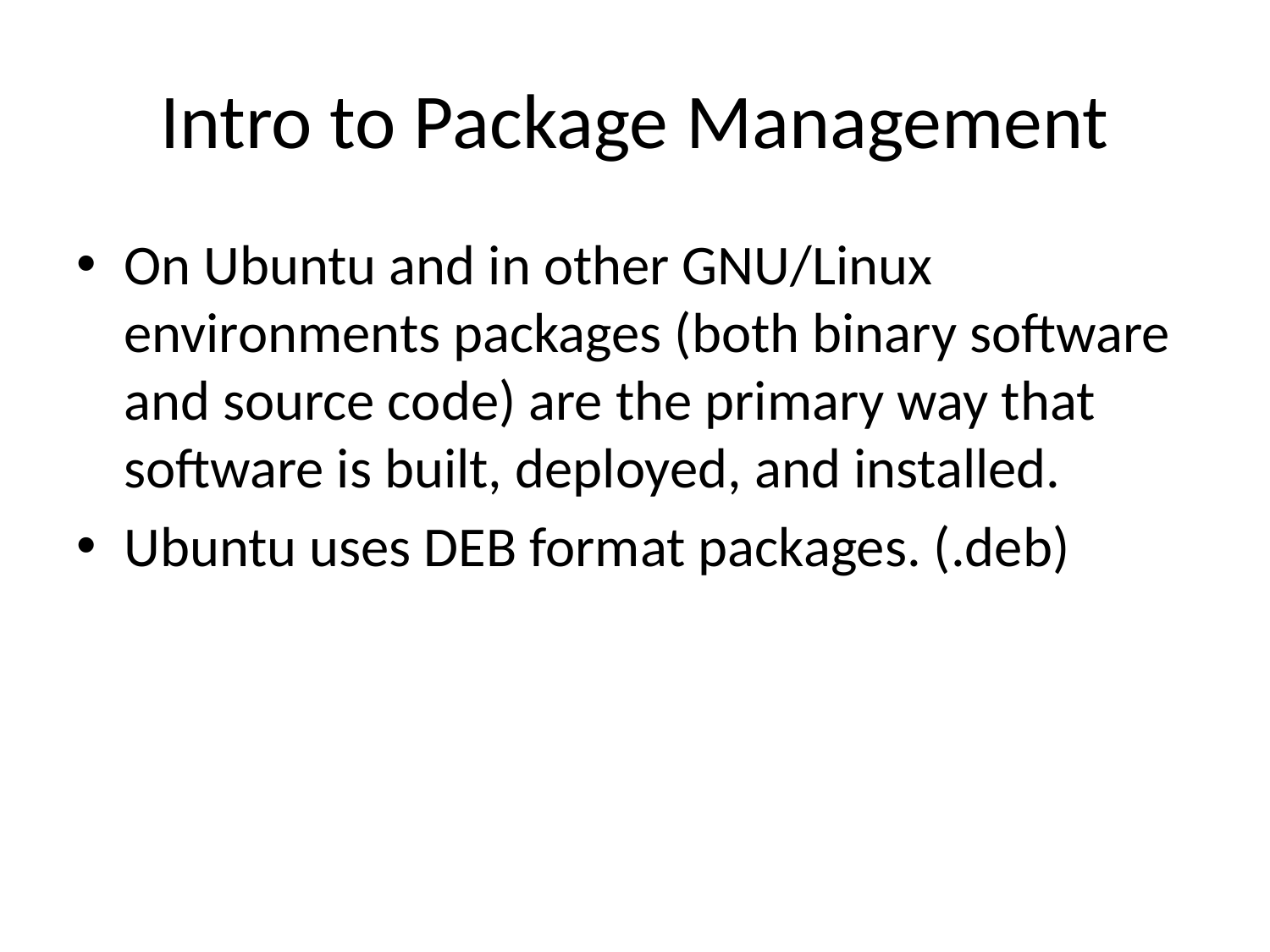

# Intro to Package Management
On Ubuntu and in other GNU/Linux environments packages (both binary software and source code) are the primary way that software is built, deployed, and installed.
Ubuntu uses DEB format packages. (.deb)